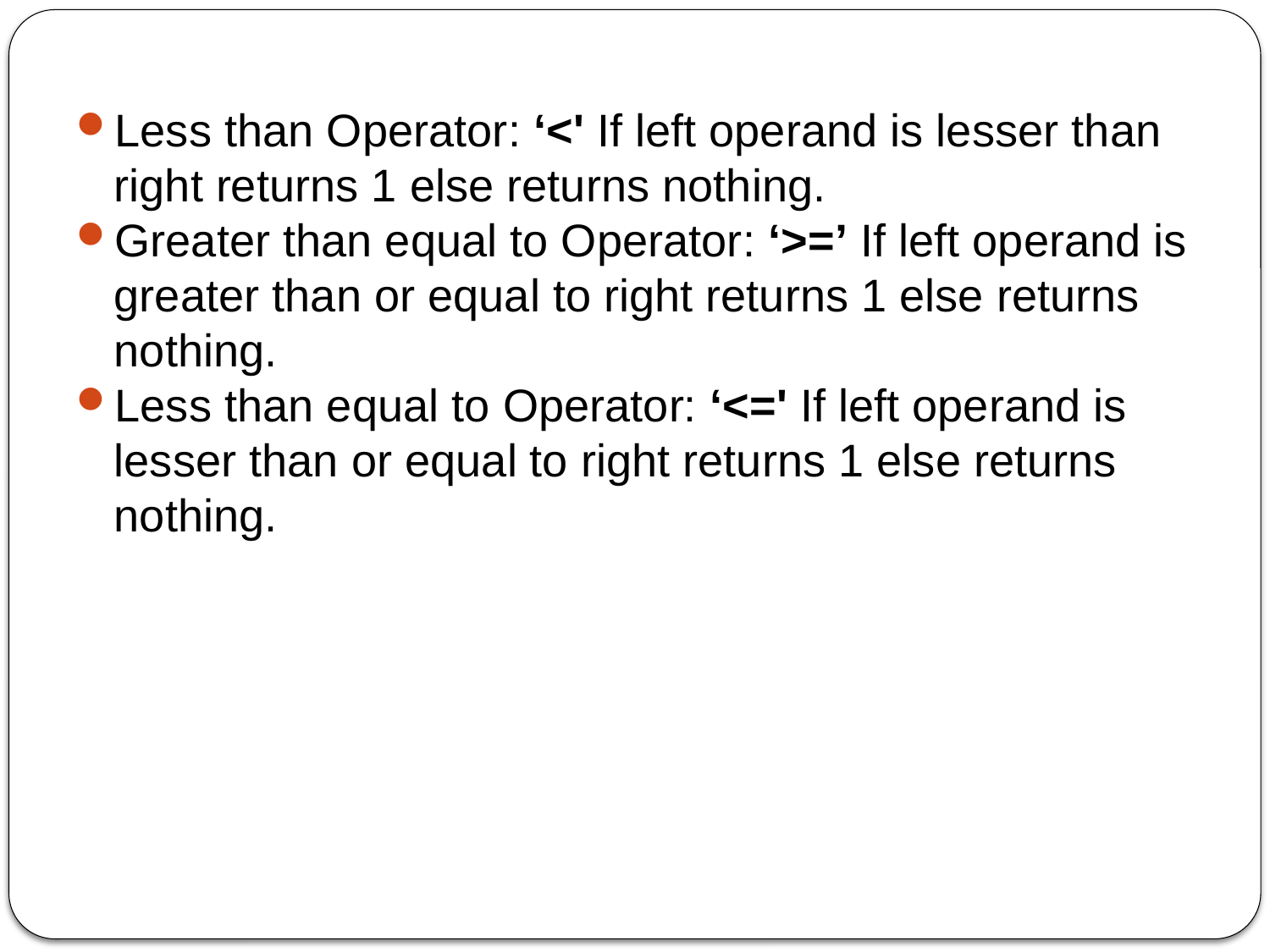

Less than Operator: ‘<' If left operand is lesser than right returns 1 else returns nothing.
Greater than equal to Operator: ‘>=’ If left operand is greater than or equal to right returns 1 else returns nothing.
Less than equal to Operator: ‘<=' If left operand is lesser than or equal to right returns 1 else returns nothing.